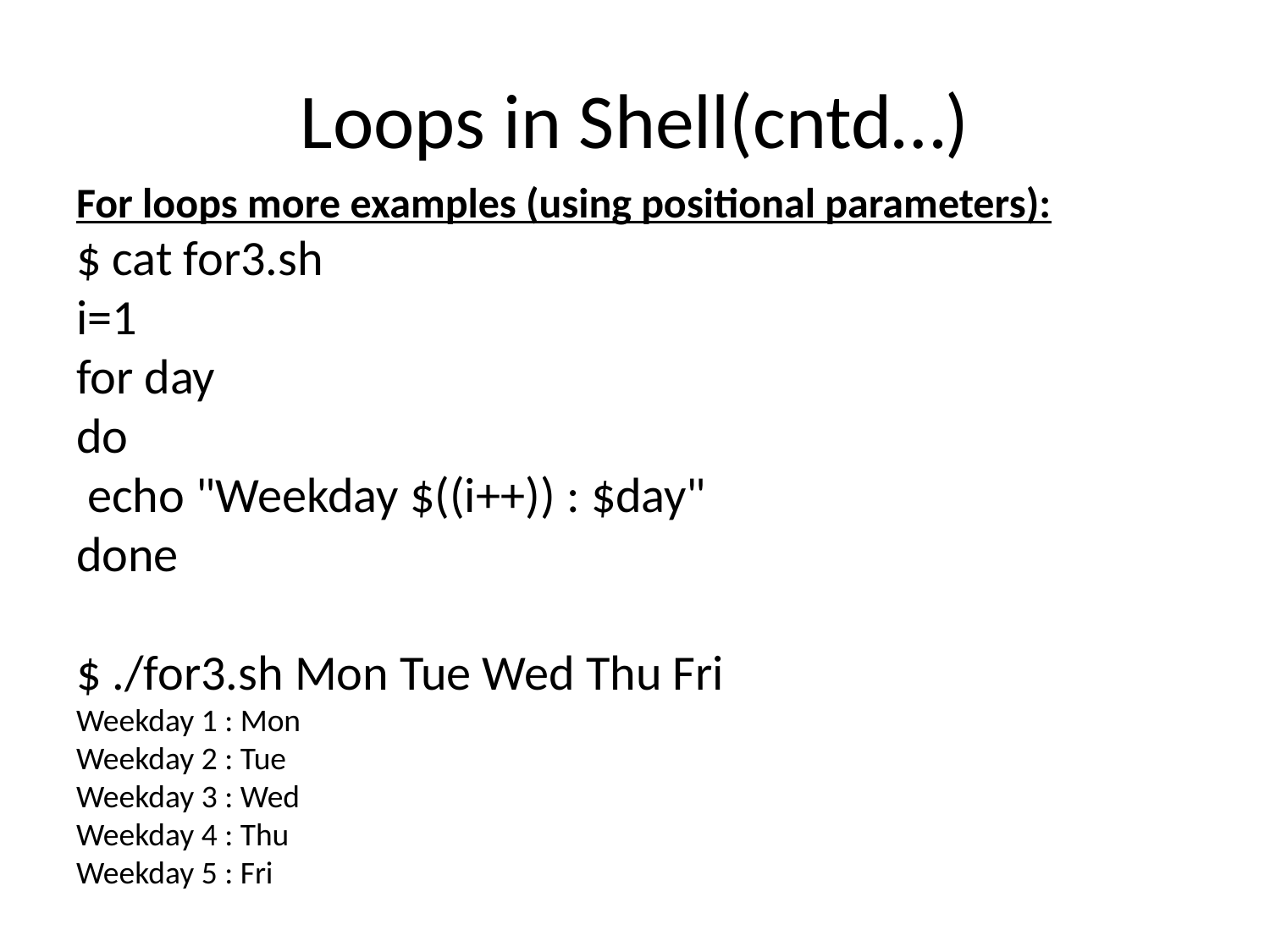

# Loops in Shell(cntd…)
For loops more examples (using positional parameters):
$ cat for3.sh
i=1
for day
do
 echo "Weekday $((i++)) : $day"
done

$ ./for3.sh Mon Tue Wed Thu Fri
Weekday 1 : Mon
Weekday 2 : Tue
Weekday 3 : Wed
Weekday 4 : Thu
Weekday 5 : Fri